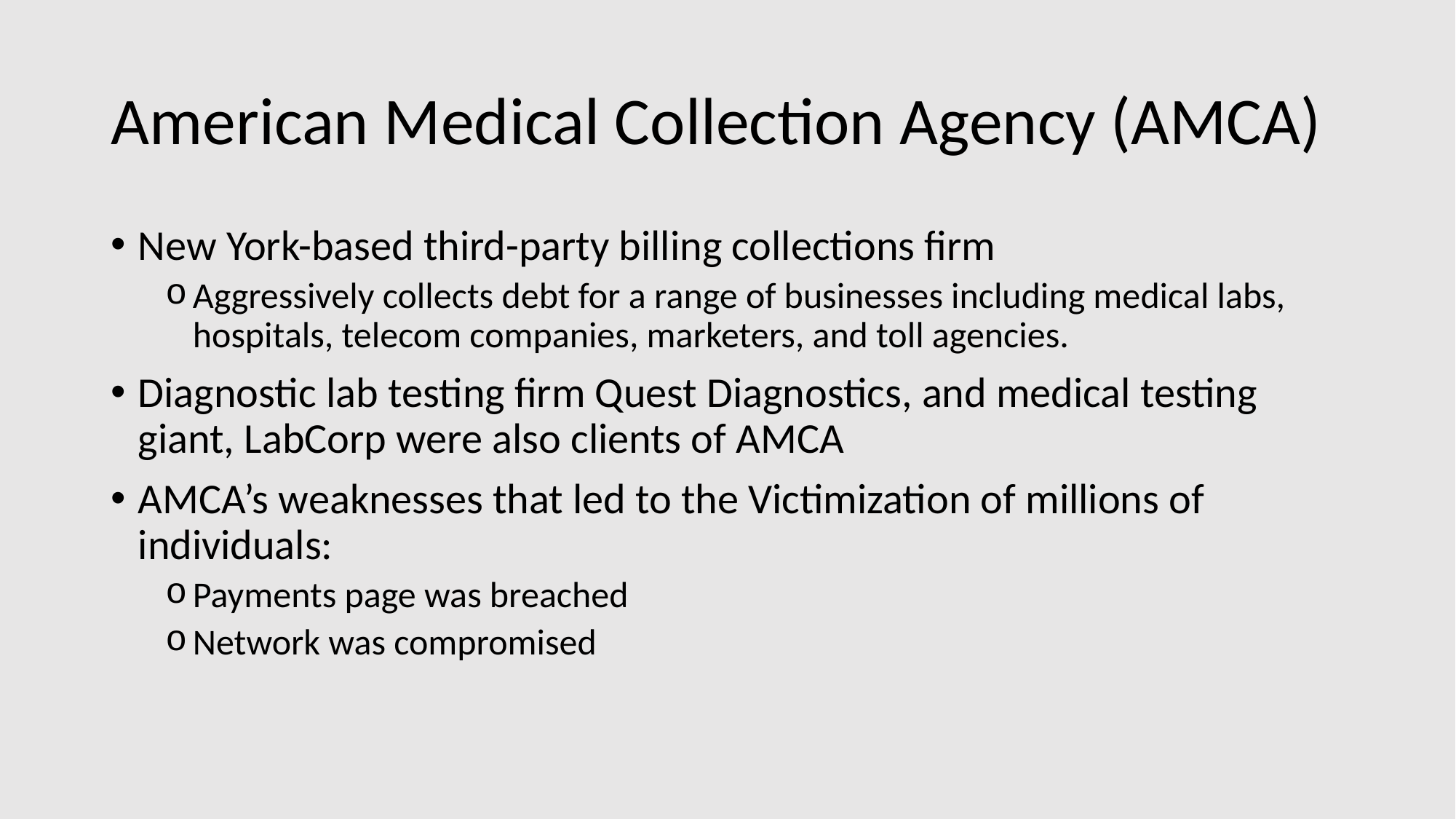

# American Medical Collection Agency (AMCA)
New York-based third-party billing collections firm
Aggressively collects debt for a range of businesses including medical labs, hospitals, telecom companies, marketers, and toll agencies.
Diagnostic lab testing firm Quest Diagnostics, and medical testing giant, LabCorp were also clients of AMCA
AMCA’s weaknesses that led to the Victimization of millions of individuals:
Payments page was breached
Network was compromised